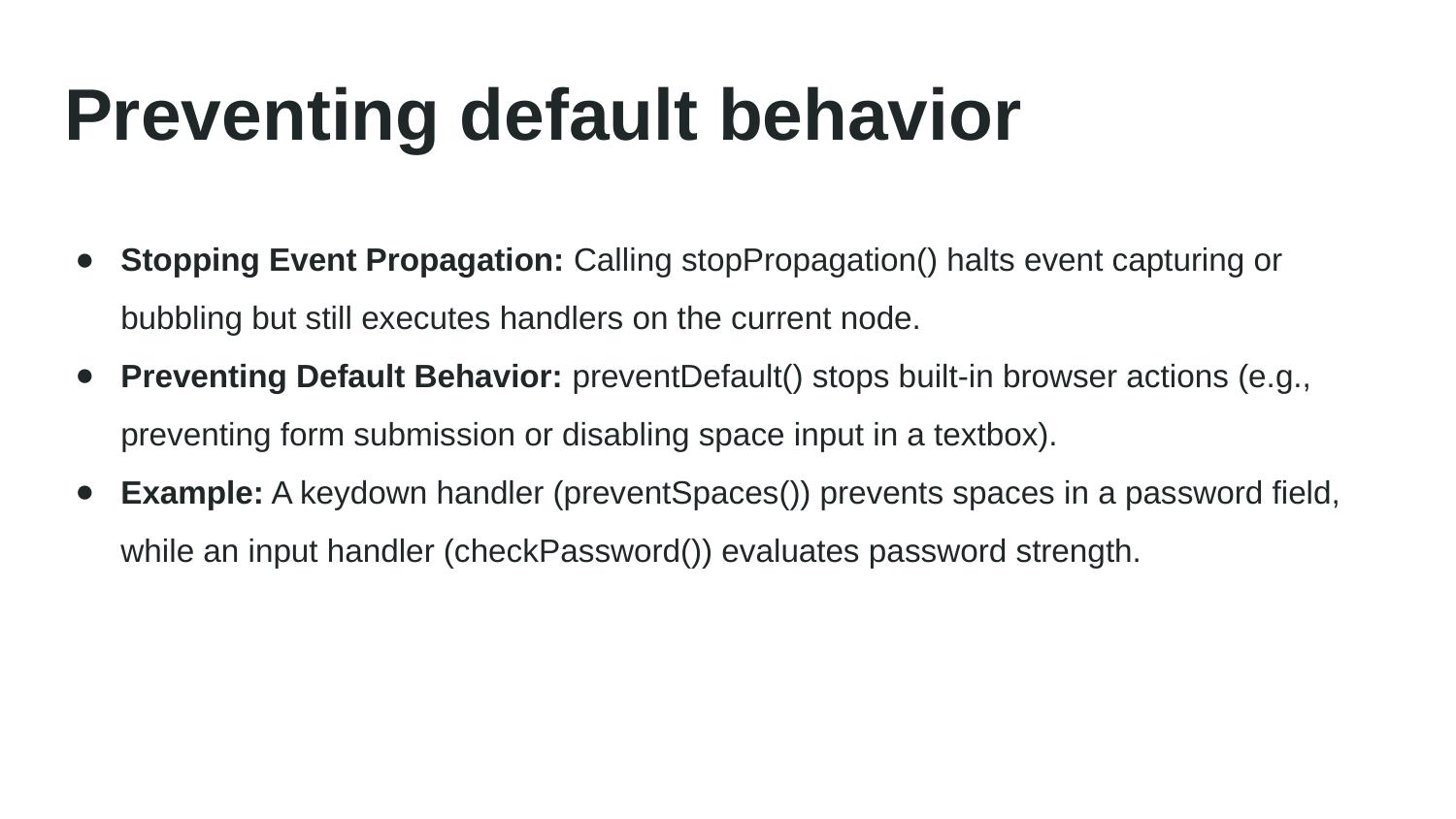

# Preventing default behavior
Stopping Event Propagation: Calling stopPropagation() halts event capturing or bubbling but still executes handlers on the current node.
Preventing Default Behavior: preventDefault() stops built-in browser actions (e.g., preventing form submission or disabling space input in a textbox).
Example: A keydown handler (preventSpaces()) prevents spaces in a password field, while an input handler (checkPassword()) evaluates password strength.